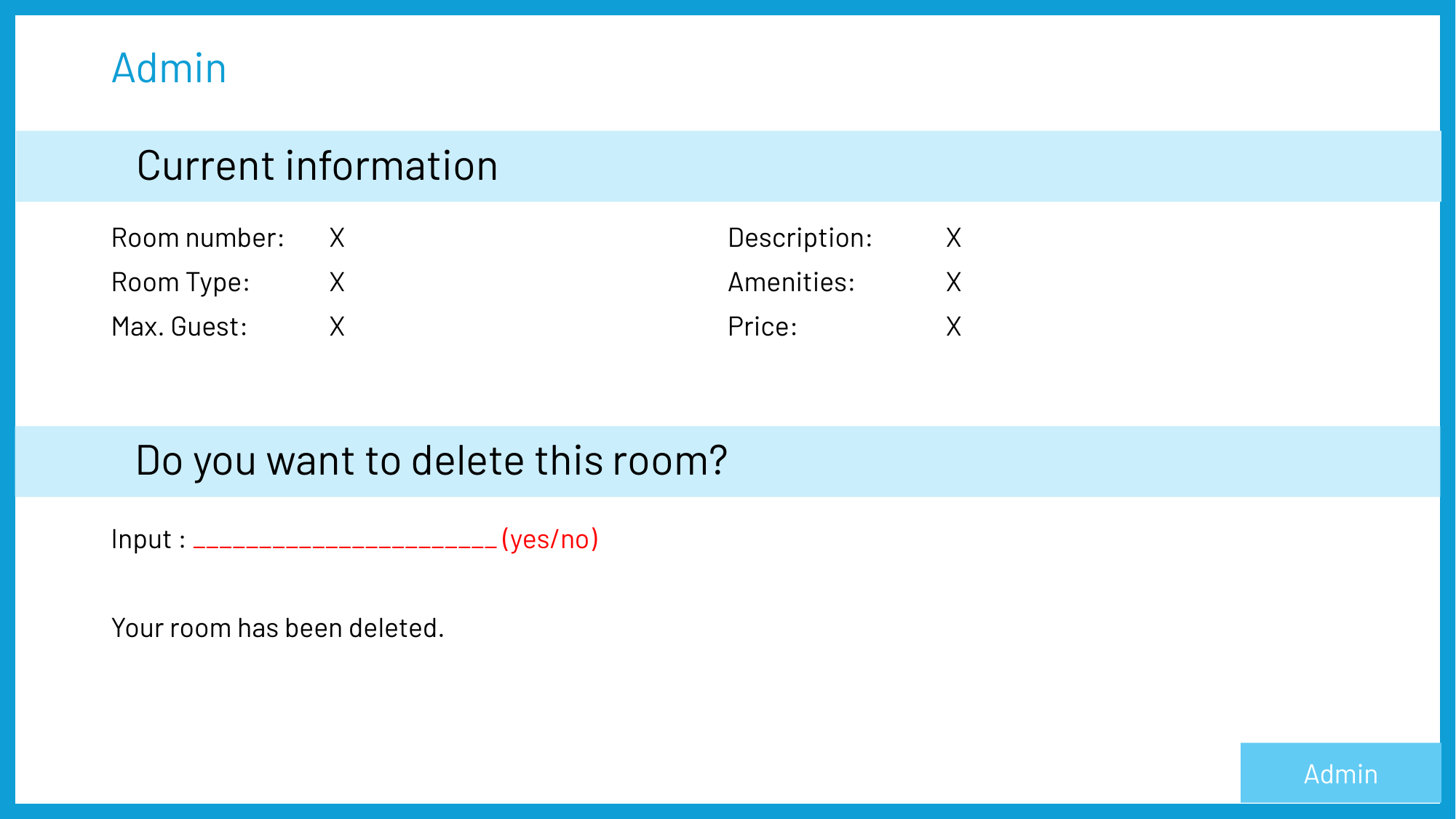

# Admin
	Current information
Room number:	X
Room Type:	X
Max. Guest:	X

Description:	X
Amenities:	X
Price:		X
	Do you want to delete this room?
Input : _______________________ (yes/no)

Your room has been deleted.